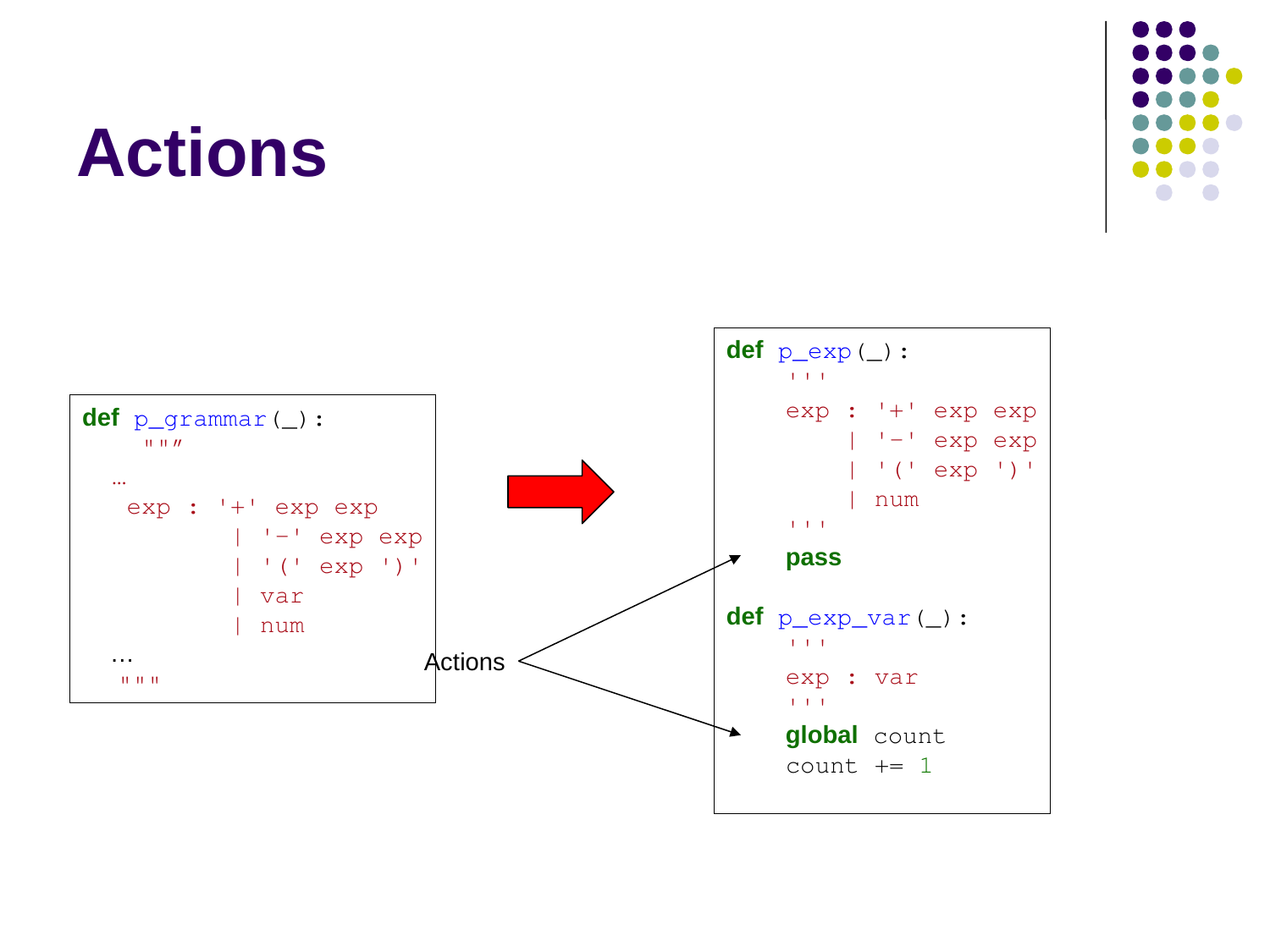

# Actions
def p_exp(_):
    '''
    exp : '+' exp exp
        | '-' exp exp
        | '(' exp ')'
        | num
    '''
    pass

def p_exp_var(_):
    '''
    exp : var
    '''
    global count
    count += 1

def p_grammar(_):
    ""”
  …
   exp : '+' exp exp
          | '-' exp exp
          | '(' exp ')'
          | var
          | num
    …
    """

Actions